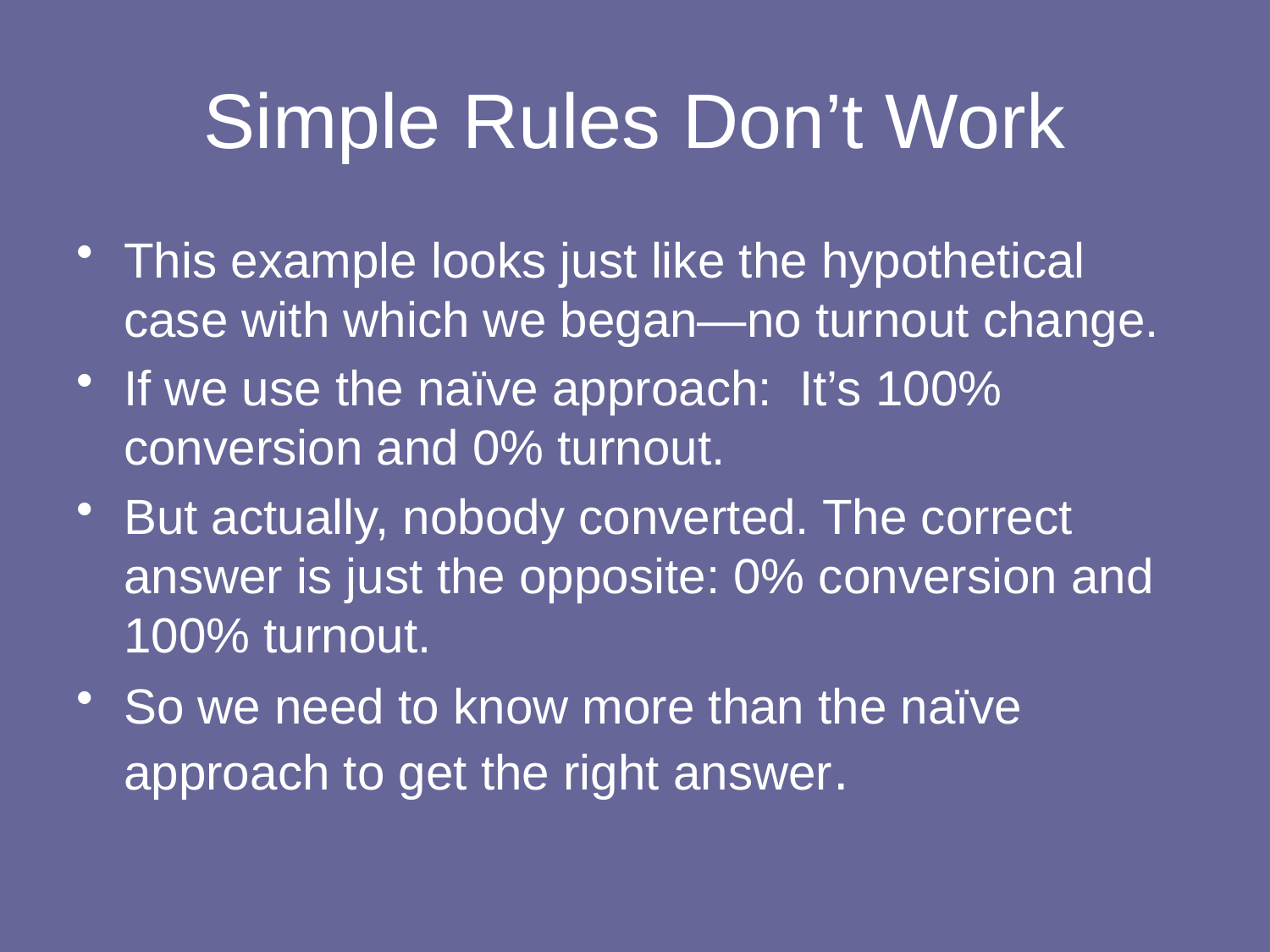

# Simple Rules Don’t Work
This example looks just like the hypothetical case with which we began—no turnout change.
If we use the naïve approach:  It’s 100% conversion and 0% turnout.
But actually, nobody converted. The correct answer is just the opposite: 0% conversion and 100% turnout.
So we need to know more than the naïve approach to get the right answer.